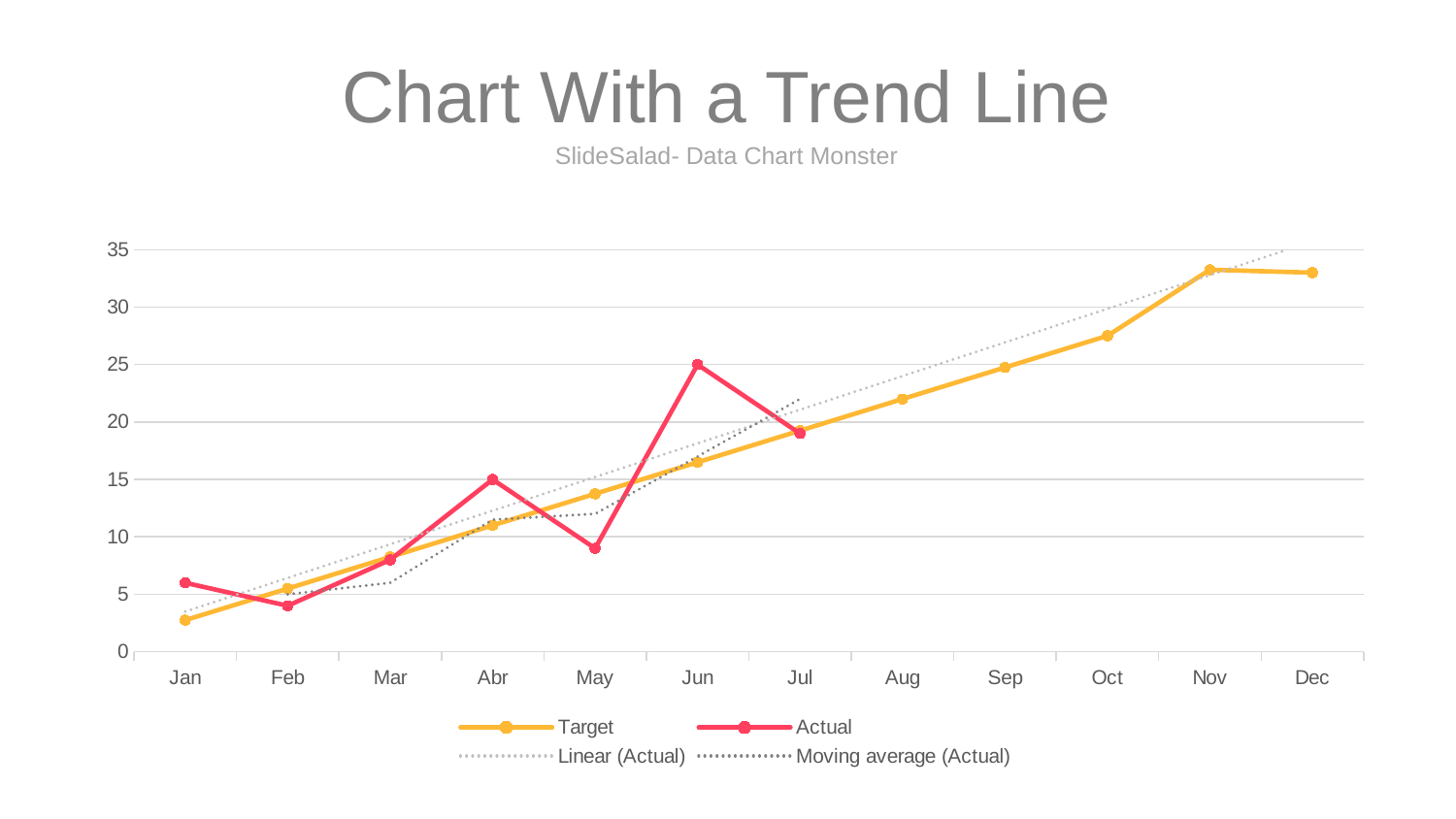

# Chart With a Trend Line
SlideSalad- Data Chart Monster

### Chart

| Category | Target | Actual |
|---|---|---|
| Jan | 2.75 | 6.0 |
| Feb | 5.5 | 4.0 |
| Mar | 8.25 | 8.0 |
| Abr | 11.0 | 15.0 |
| May | 13.75 | 9.0 |
| Jun | 16.5 | 25.0 |
| Jul | 19.25 | 19.0 |
| Aug | 22.0 | None |
| Sep | 24.75 | None |
| Oct | 27.5 | None |
| Nov | 33.25 | None |
| Dec | 33.0 | None |